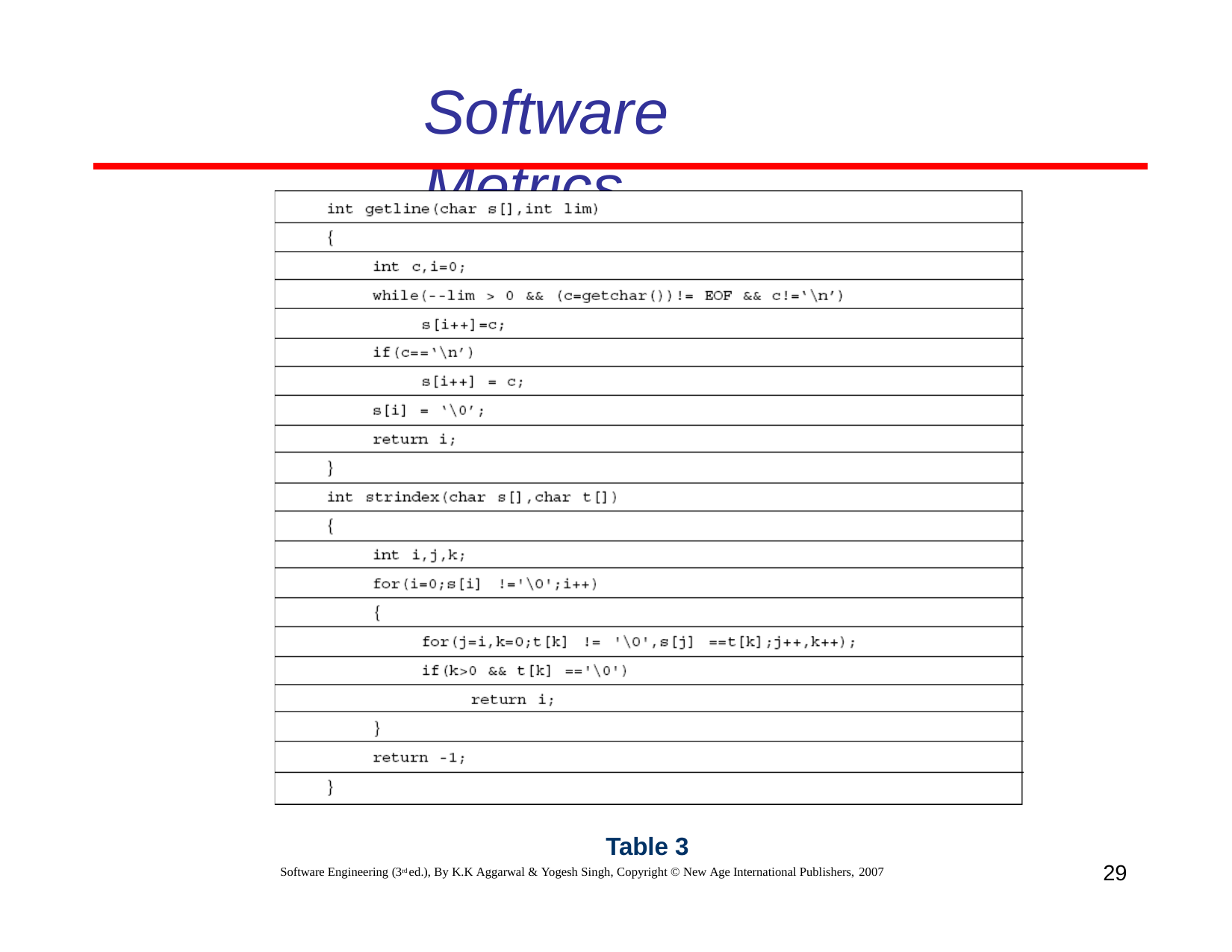

# Software Metrics

Table 3
Software Engineering (3rd ed.), By K.K Aggarwal & Yogesh Singh, Copyright © New Age International Publishers, 2007
29